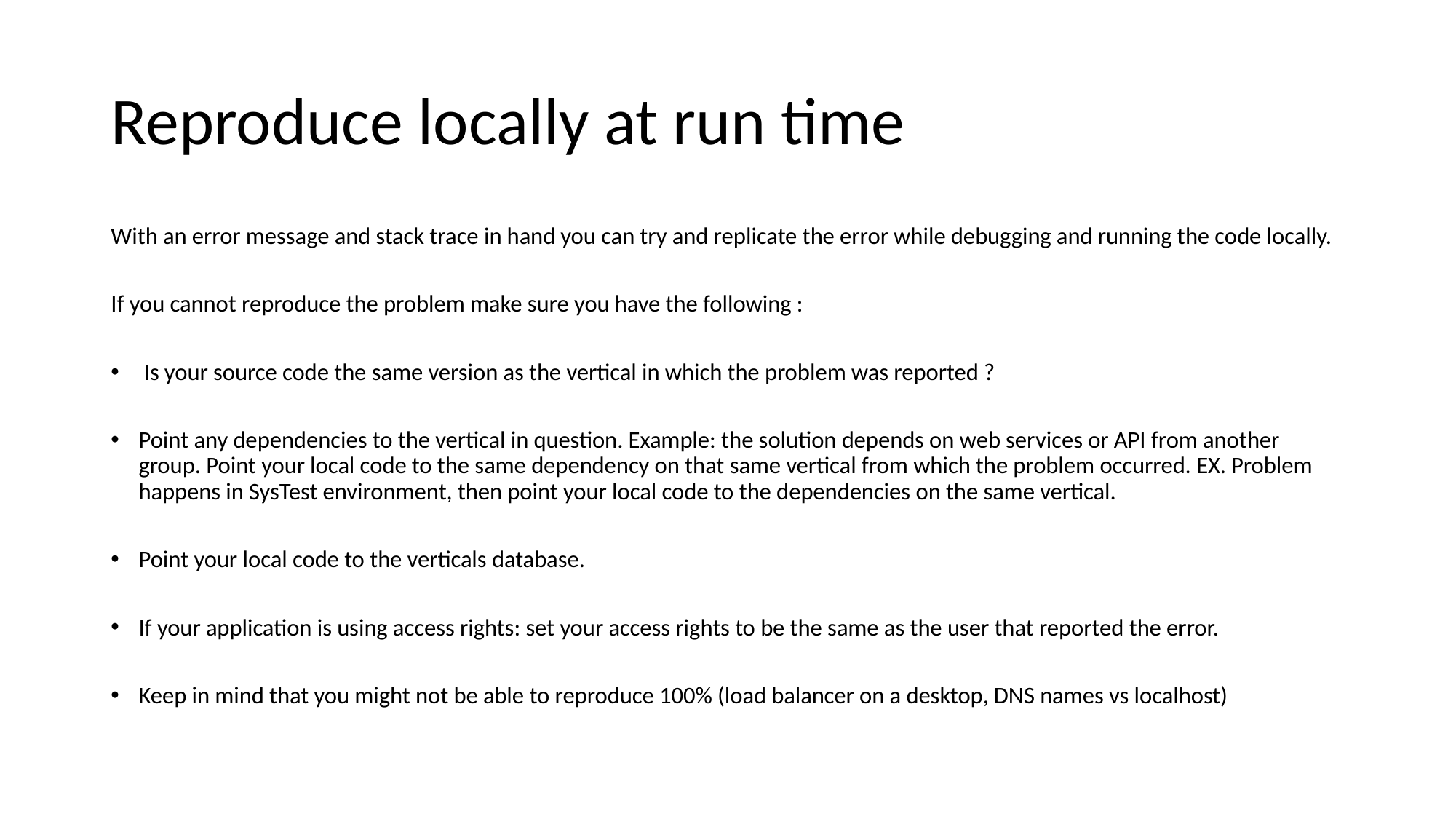

# Reproduce locally at run time
With an error message and stack trace in hand you can try and replicate the error while debugging and running the code locally.

If you cannot reproduce the problem make sure you have the following :

 Is your source code the same version as the vertical in which the problem was reported ?

Point any dependencies to the vertical in question. Example: the solution depends on web services or API from another group. Point your local code to the same dependency on that same vertical from which the problem occurred. EX. Problem happens in SysTest environment, then point your local code to the dependencies on the same vertical.

Point your local code to the verticals database.

If your application is using access rights: set your access rights to be the same as the user that reported the error.

Keep in mind that you might not be able to reproduce 100% (load balancer on a desktop, DNS names vs localhost)